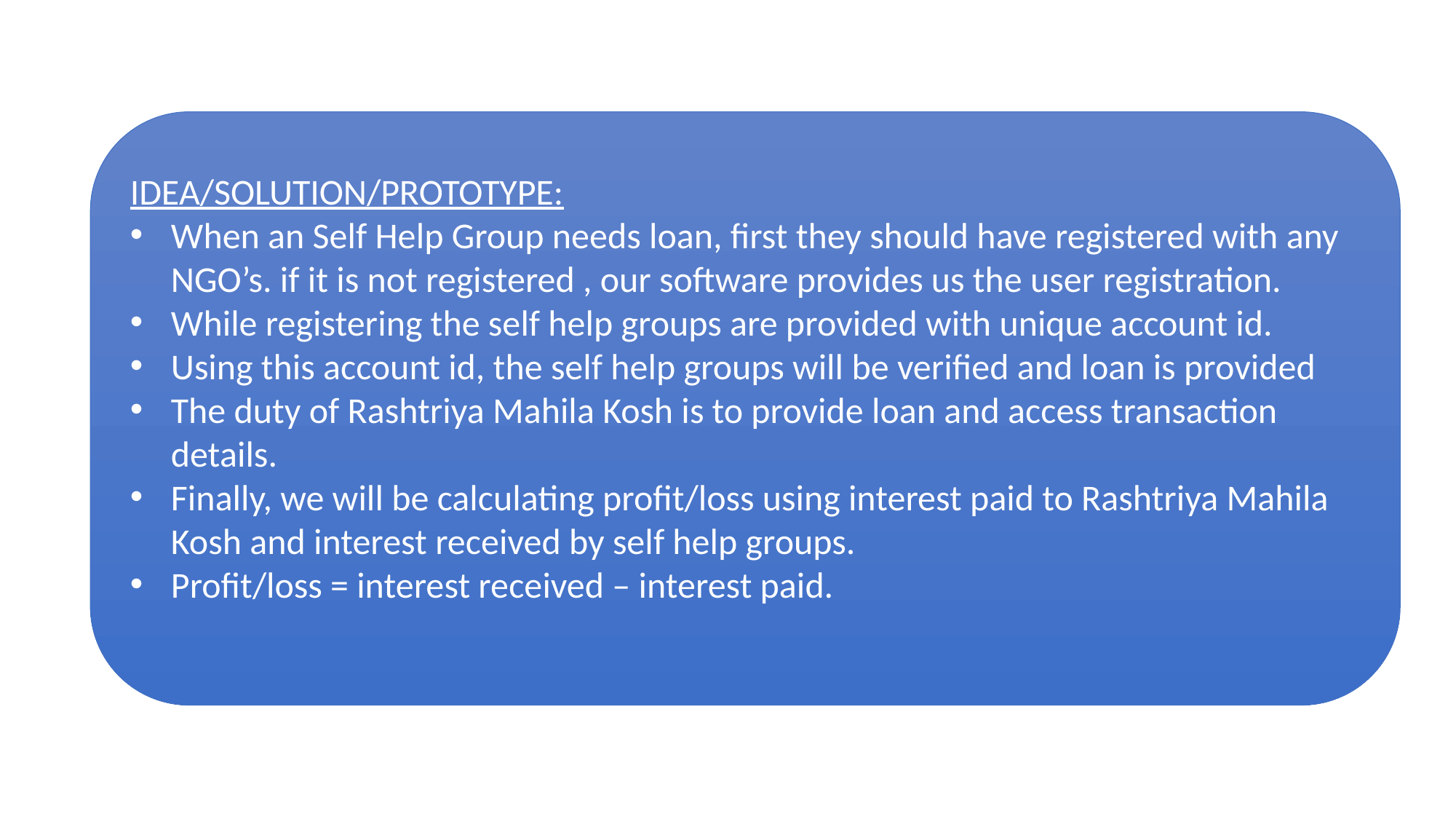

IDEA/SOLUTION/PROTOTYPE:
When an Self Help Group needs loan, first they should have registered with any NGO’s. if it is not registered , our software provides us the user registration.
While registering the self help groups are provided with unique account id.
Using this account id, the self help groups will be verified and loan is provided
The duty of Rashtriya Mahila Kosh is to provide loan and access transaction details.
Finally, we will be calculating profit/loss using interest paid to Rashtriya Mahila Kosh and interest received by self help groups.
Profit/loss = interest received – interest paid.